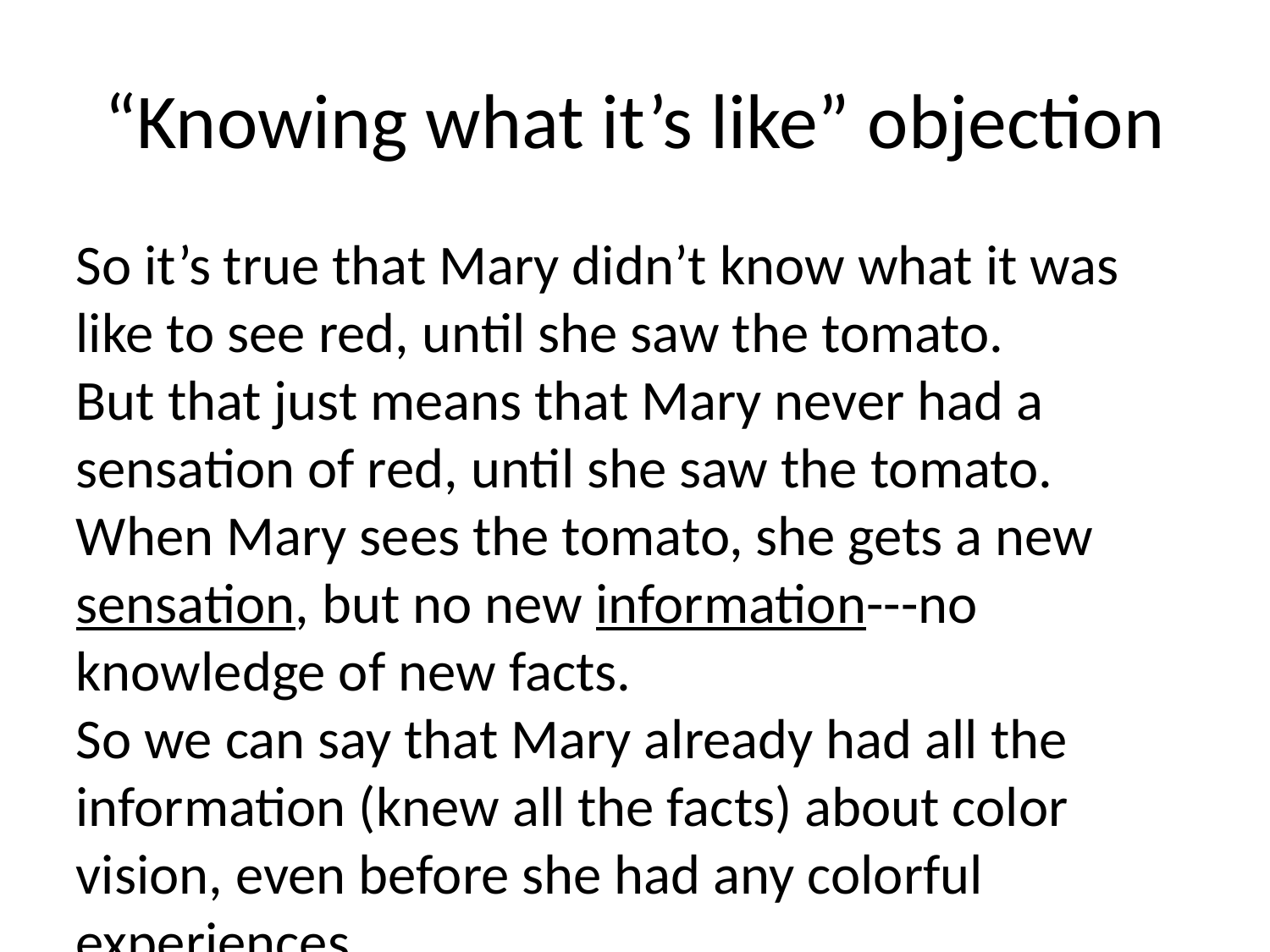

“Knowing what it’s like” objection
So it’s true that Mary didn’t know what it was like to see red, until she saw the tomato.
But that just means that Mary never had a sensation of red, until she saw the tomato.
When Mary sees the tomato, she gets a new sensation, but no new information---no knowledge of new facts.
So we can say that Mary already had all the information (knew all the facts) about color vision, even before she had any colorful experiences.